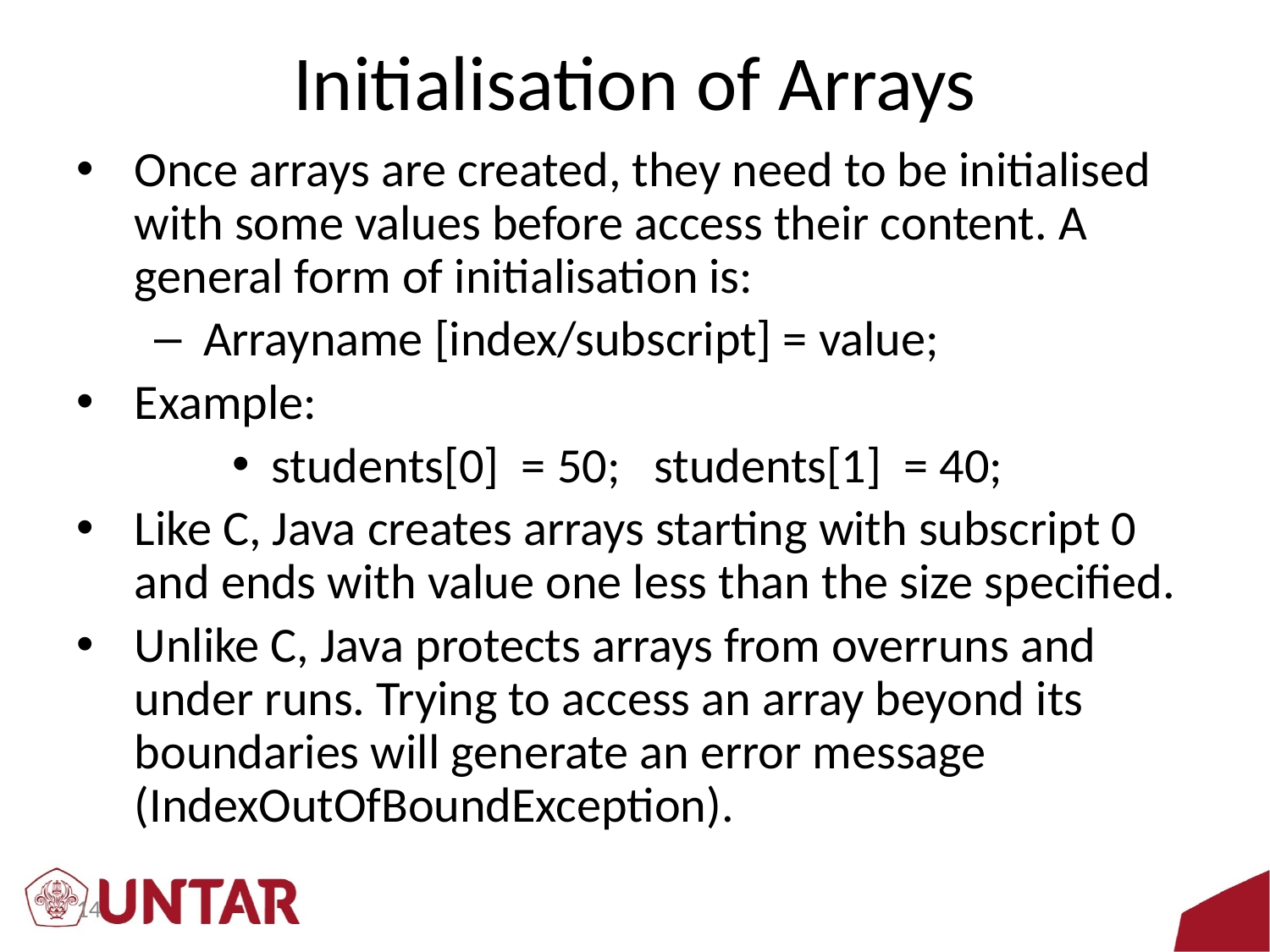

# Initialisation of Arrays
Once arrays are created, they need to be initialised with some values before access their content. A general form of initialisation is:
Arrayname [index/subscript] = value;
Example:
students[0]  = 50;   students[1]  = 40;
Like C, Java creates arrays starting with subscript 0 and ends with value one less than the size specified.
Unlike C, Java protects arrays from overruns and under runs. Trying to access an array beyond its boundaries will generate an error message (IndexOutOfBoundException).
14